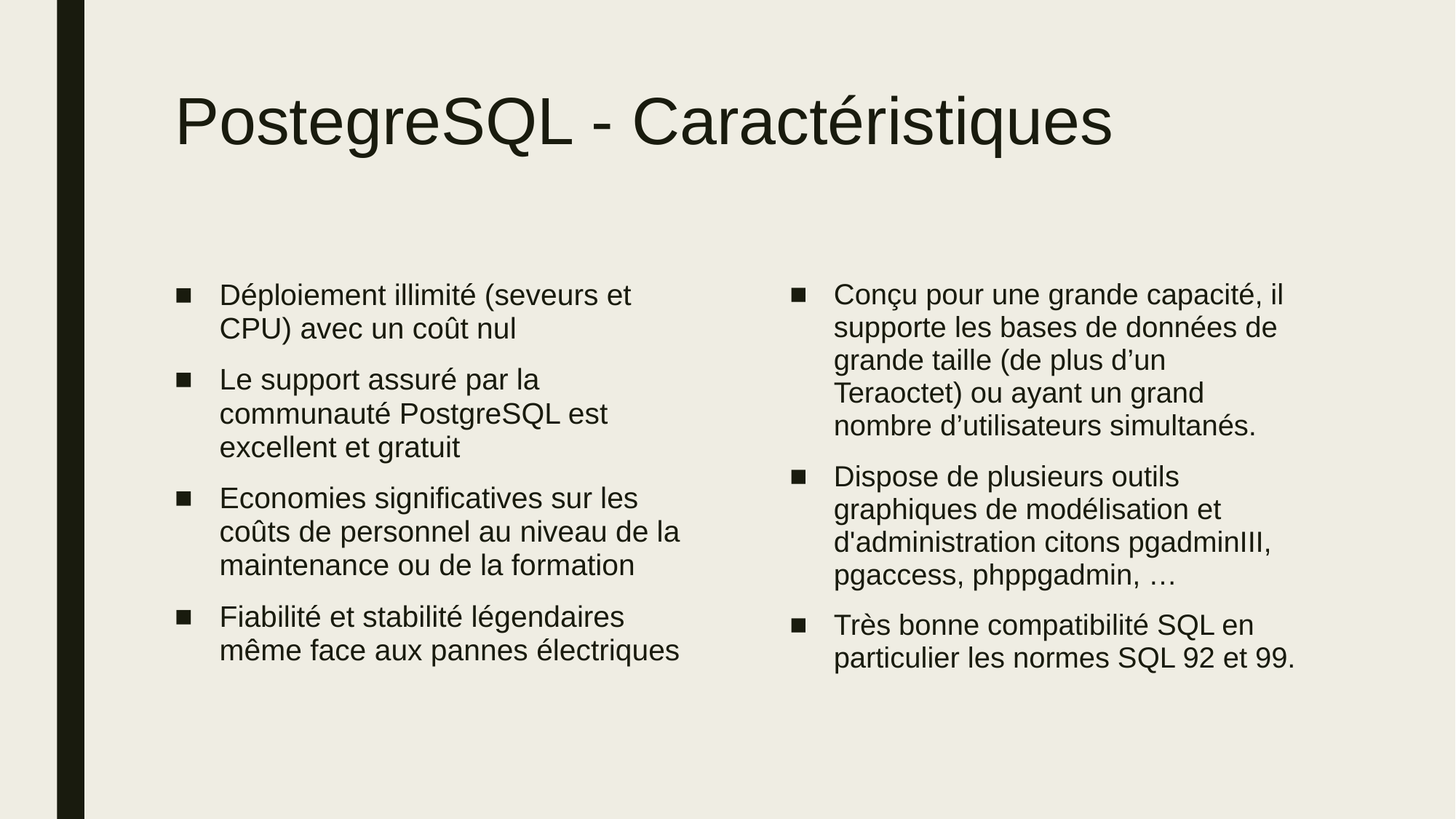

# PostegreSQL - Caractéristiques
Déploiement illimité (seveurs et CPU) avec un coût nul
Le support assuré par la communauté PostgreSQL est excellent et gratuit
Economies significatives sur les coûts de personnel au niveau de la maintenance ou de la formation
Fiabilité et stabilité légendaires même face aux pannes électriques

Conçu pour une grande capacité, il supporte les bases de données de grande taille (de plus d’un Teraoctet) ou ayant un grand nombre d’utilisateurs simultanés.
Dispose de plusieurs outils graphiques de modélisation et d'administration citons pgadminIII, pgaccess, phppgadmin, …
Très bonne compatibilité SQL en particulier les normes SQL 92 et 99.